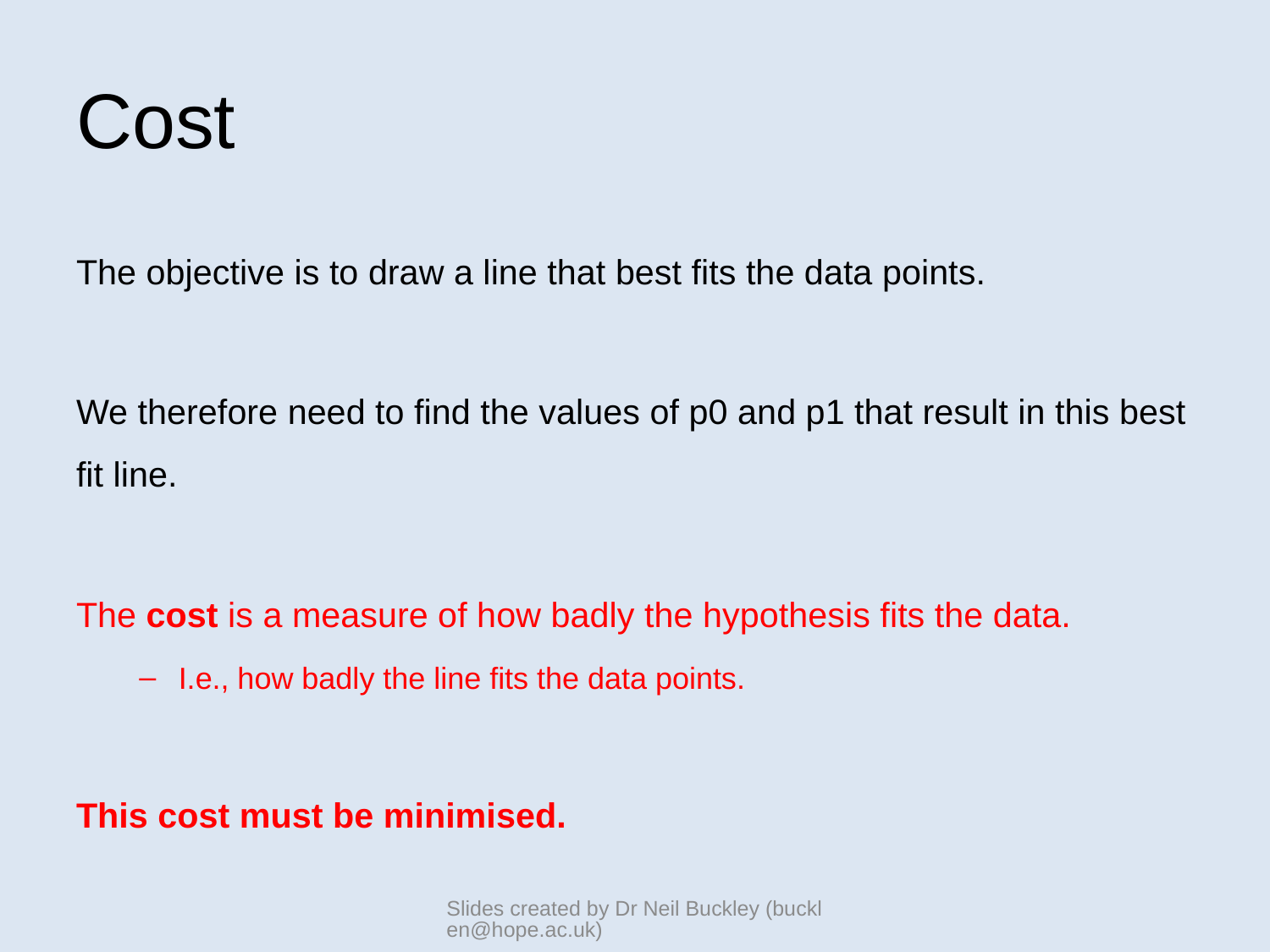

# Cost
The objective is to draw a line that best fits the data points.

We therefore need to find the values of p0 and p1 that result in this best fit line.

The cost is a measure of how badly the hypothesis fits the data.
I.e., how badly the line fits the data points.

This cost must be minimised.

Slides created by Dr Neil Buckley (bucklen@hope.ac.uk)